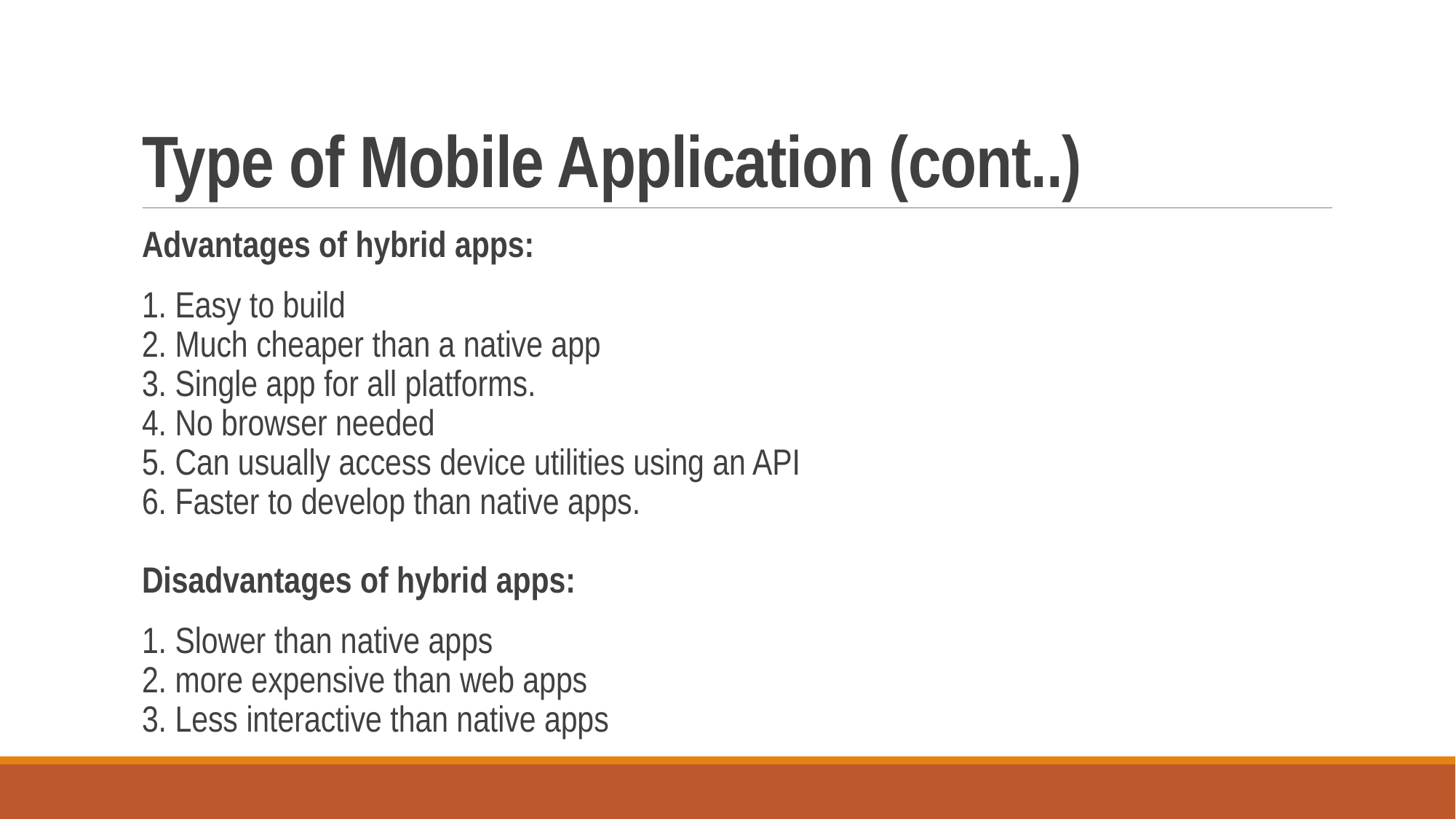

# Type of Mobile Application (cont..)
Advantages of hybrid apps:
1. Easy to build
2. Much cheaper than a native app
3. Single app for all platforms.
4. No browser needed
5. Can usually access device utilities using an API
6. Faster to develop than native apps.
 
Disadvantages of hybrid apps:
1. Slower than native apps
2. more expensive than web apps
3. Less interactive than native apps